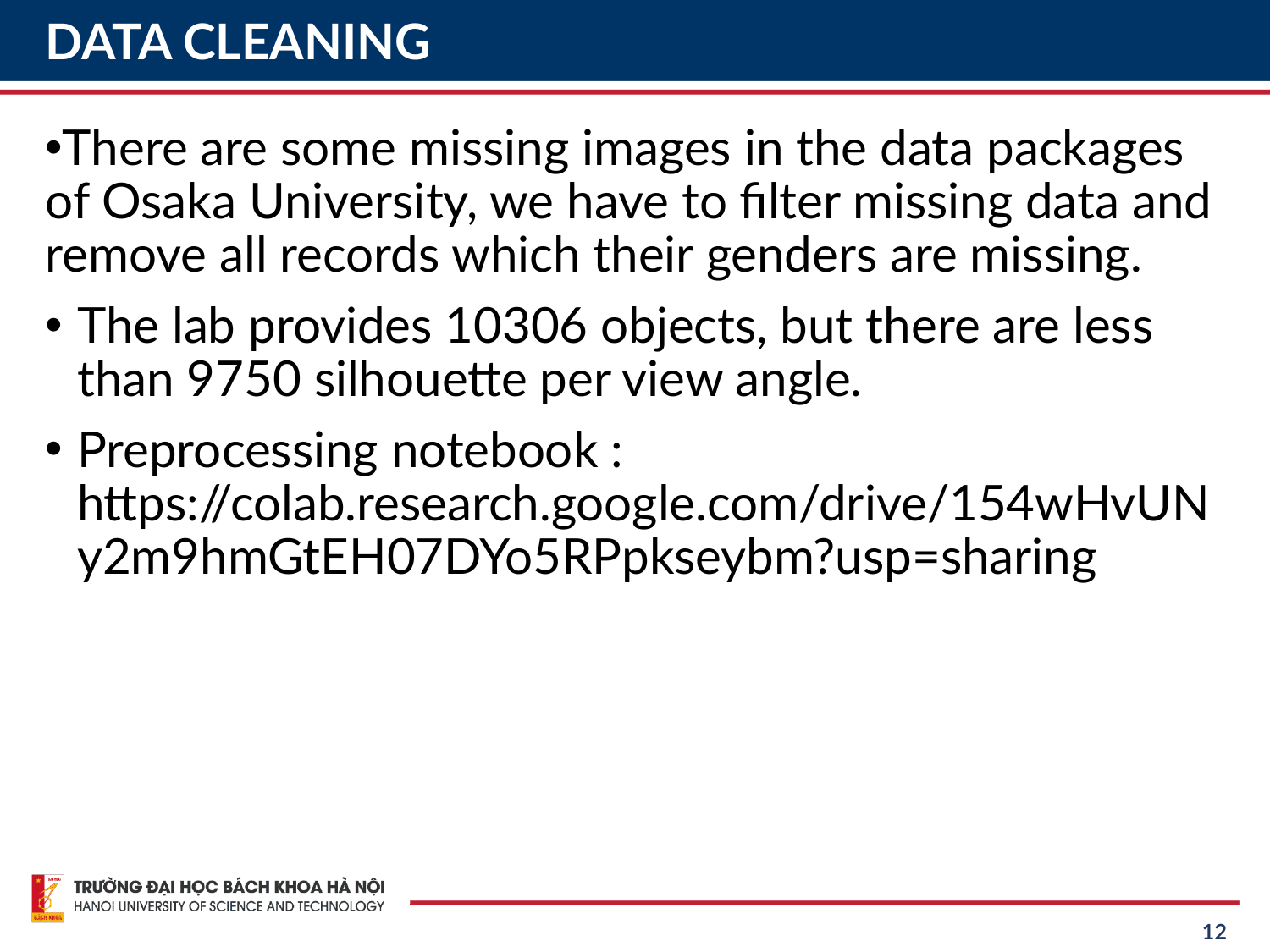

# DATA CLEANING
There are some missing images in the data packages of Osaka University, we have to filter missing data and remove all records which their genders are missing.
The lab provides 10306 objects, but there are less than 9750 silhouette per view angle.
Preprocessing notebook :  https://colab.research.google.com/drive/154wHvUNy2m9hmGtEH07DYo5RPpkseybm?usp=sharing

12